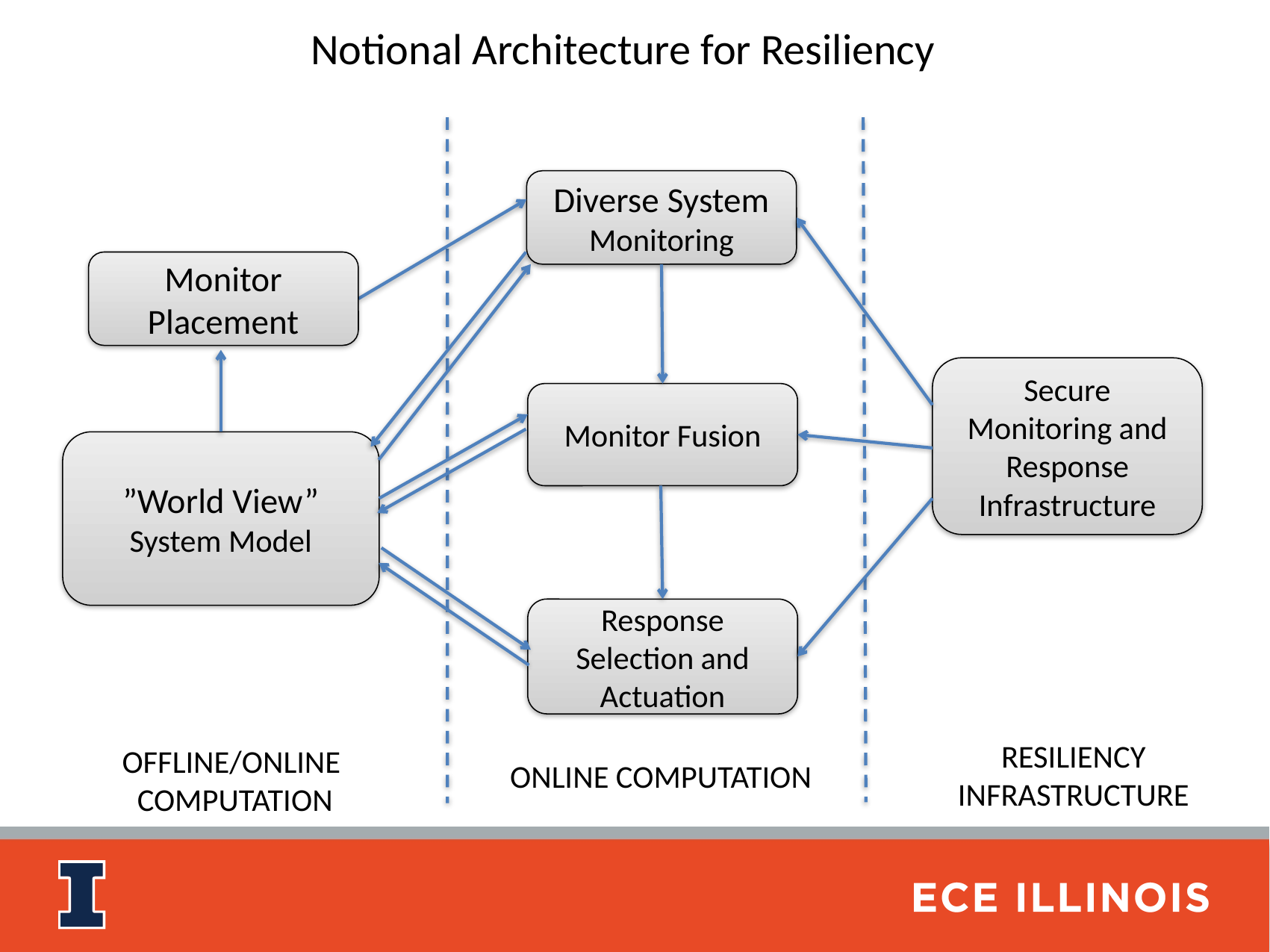

# Notional Architecture for Resiliency
Diverse System
Monitoring
Monitor Placement
Secure Monitoring and Response Infrastructure
Monitor Fusion
”World View”
System Model
Response Selection and Actuation
RESILIENCY
INFRASTRUCTURE
OFFLINE/ONLINE
 COMPUTATION
ONLINE COMPUTATION